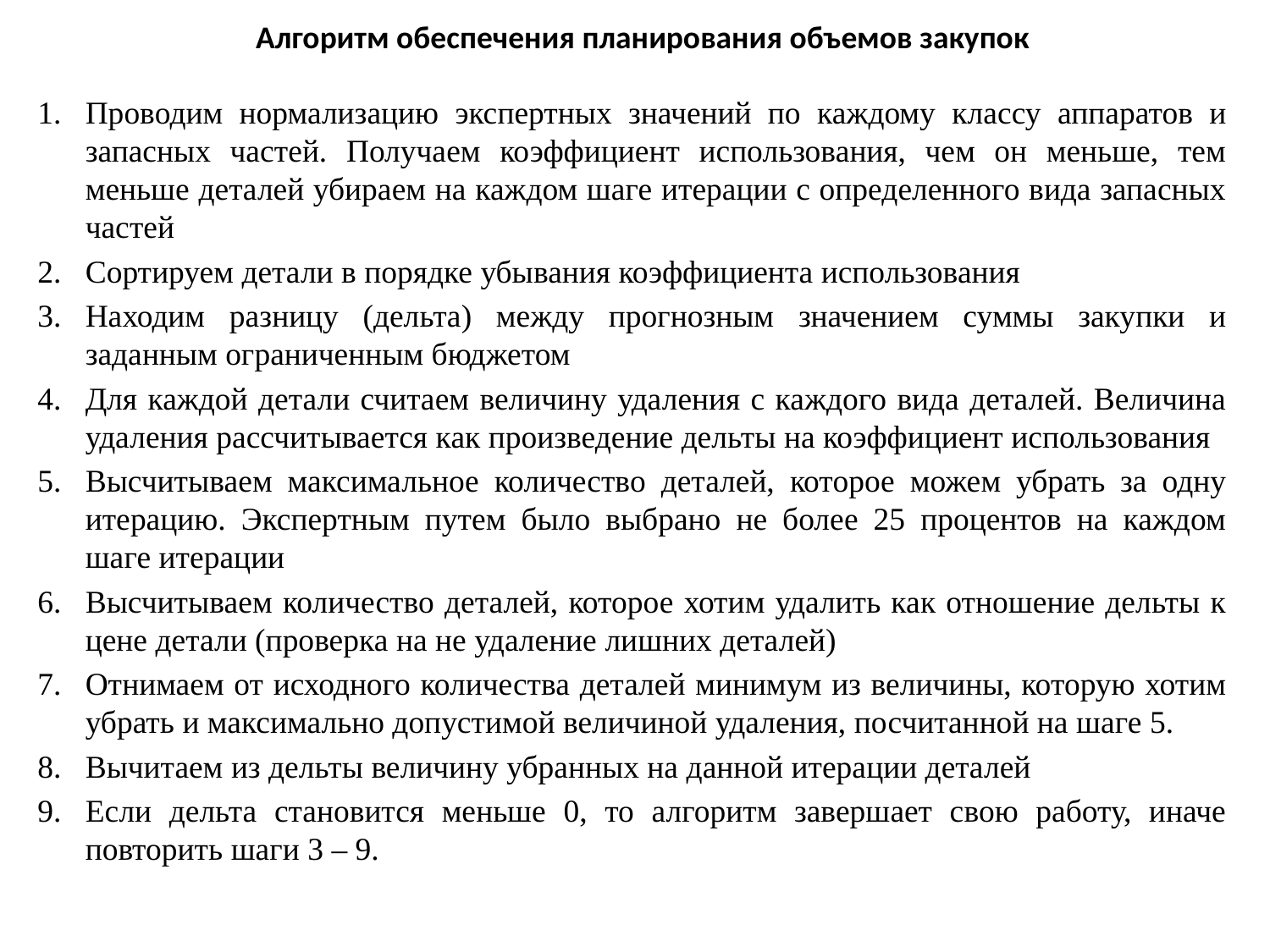

# Алгоритм обеспечения планирования объемов закупок
Проводим нормализацию экспертных значений по каждому классу аппаратов и запасных частей. Получаем коэффициент использования, чем он меньше, тем меньше деталей убираем на каждом шаге итерации с определенного вида запасных частей
Сортируем детали в порядке убывания коэффициента использования
Находим разницу (дельта) между прогнозным значением суммы закупки и заданным ограниченным бюджетом
Для каждой детали считаем величину удаления с каждого вида деталей. Величина удаления рассчитывается как произведение дельты на коэффициент использования
Высчитываем максимальное количество деталей, которое можем убрать за одну итерацию. Экспертным путем было выбрано не более 25 процентов на каждом шаге итерации
Высчитываем количество деталей, которое хотим удалить как отношение дельты к цене детали (проверка на не удаление лишних деталей)
Отнимаем от исходного количества деталей минимум из величины, которую хотим убрать и максимально допустимой величиной удаления, посчитанной на шаге 5.
Вычитаем из дельты величину убранных на данной итерации деталей
Если дельта становится меньше 0, то алгоритм завершает свою работу, иначе повторить шаги 3 – 9.